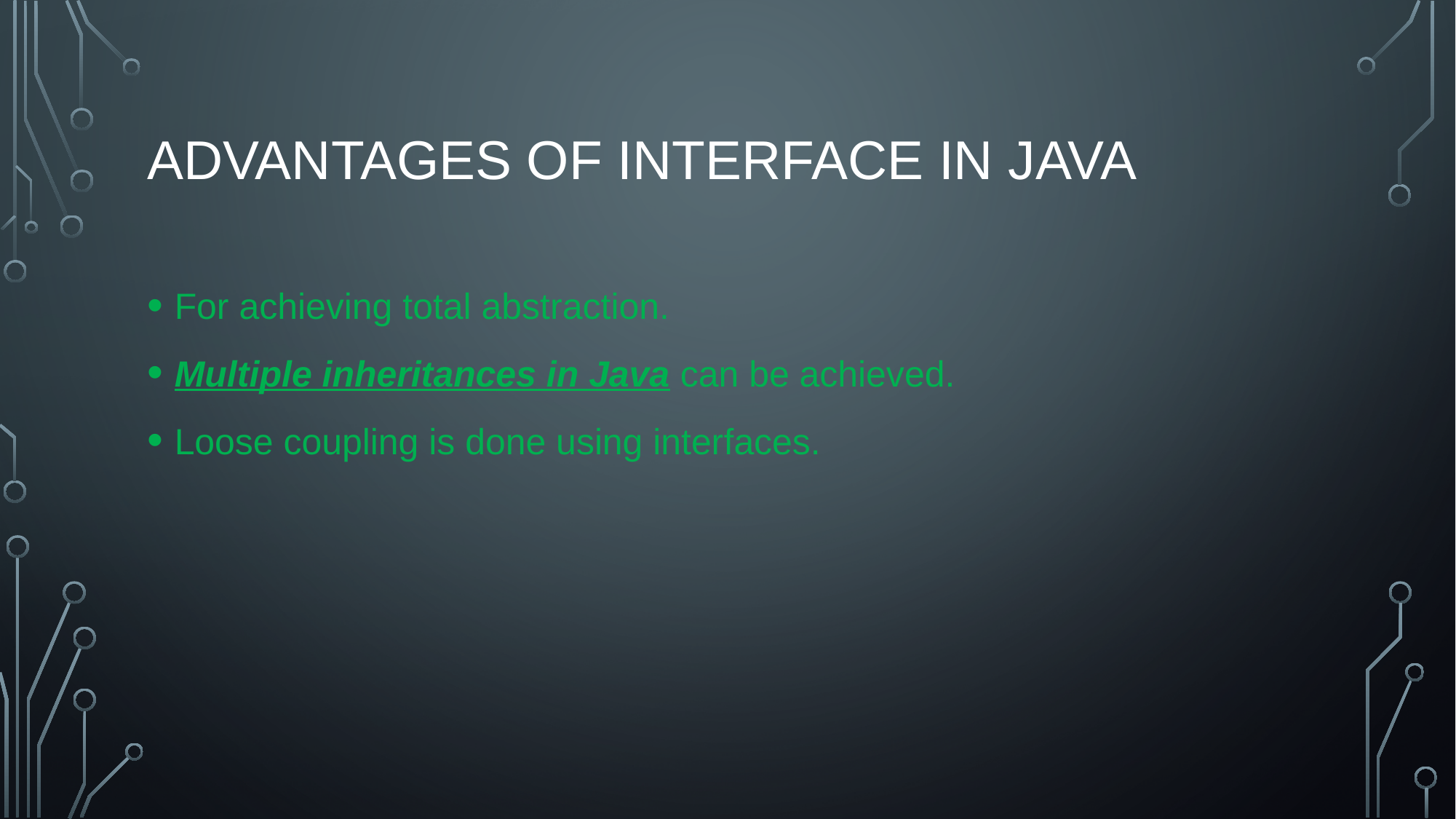

# Advantages of Interface in Java
For achieving total abstraction.
Multiple inheritances in Java can be achieved.
Loose coupling is done using interfaces.